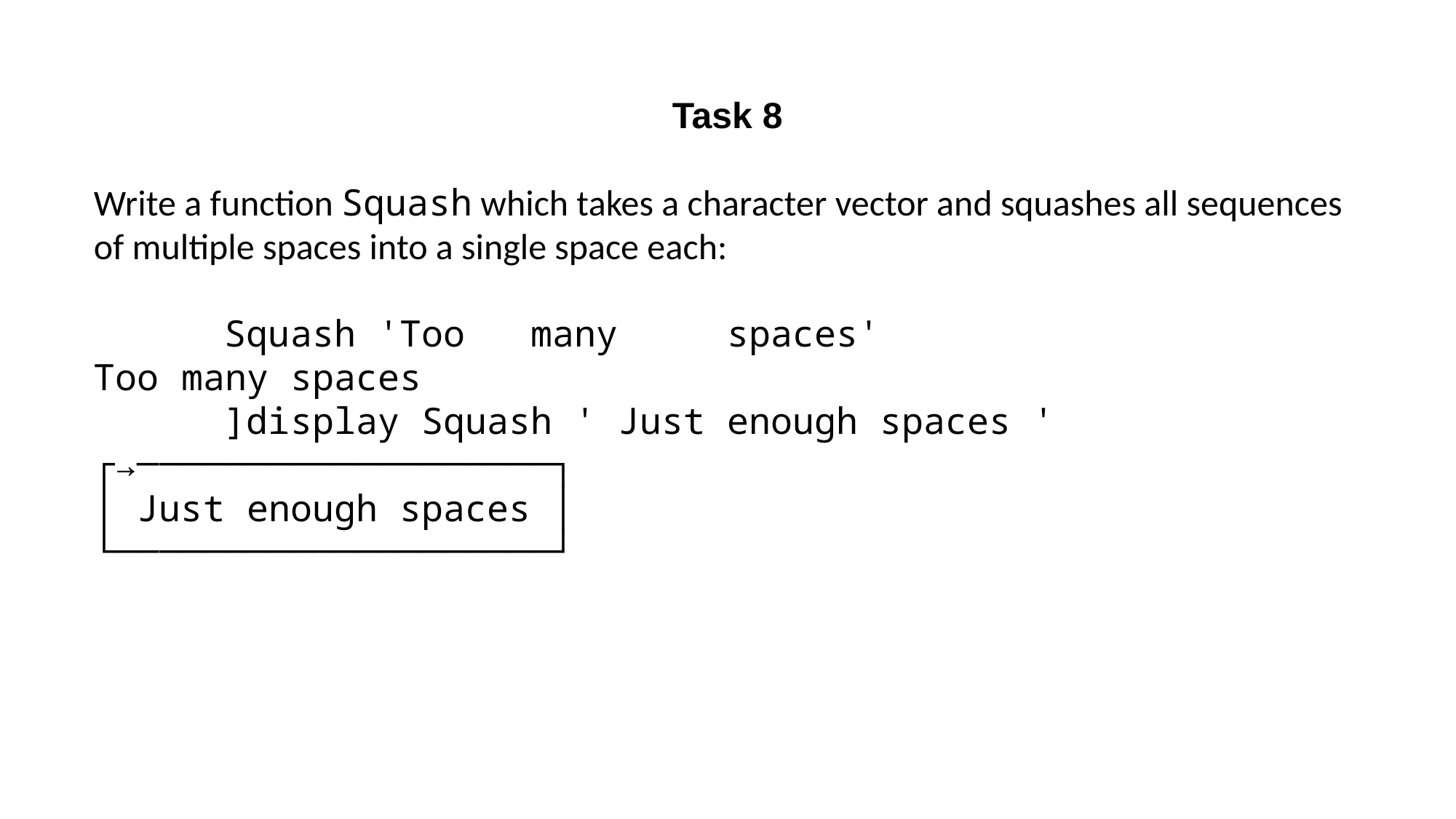

Task 8

Write a function Squash which takes a character vector and squashes all sequences of multiple spaces into a single space each:

      Squash 'Too   many     spaces'
Too many spaces
      ]display Squash ' Just enough spaces '
┌→───────────────────┐
│ Just enough spaces │
└────────────────────┘